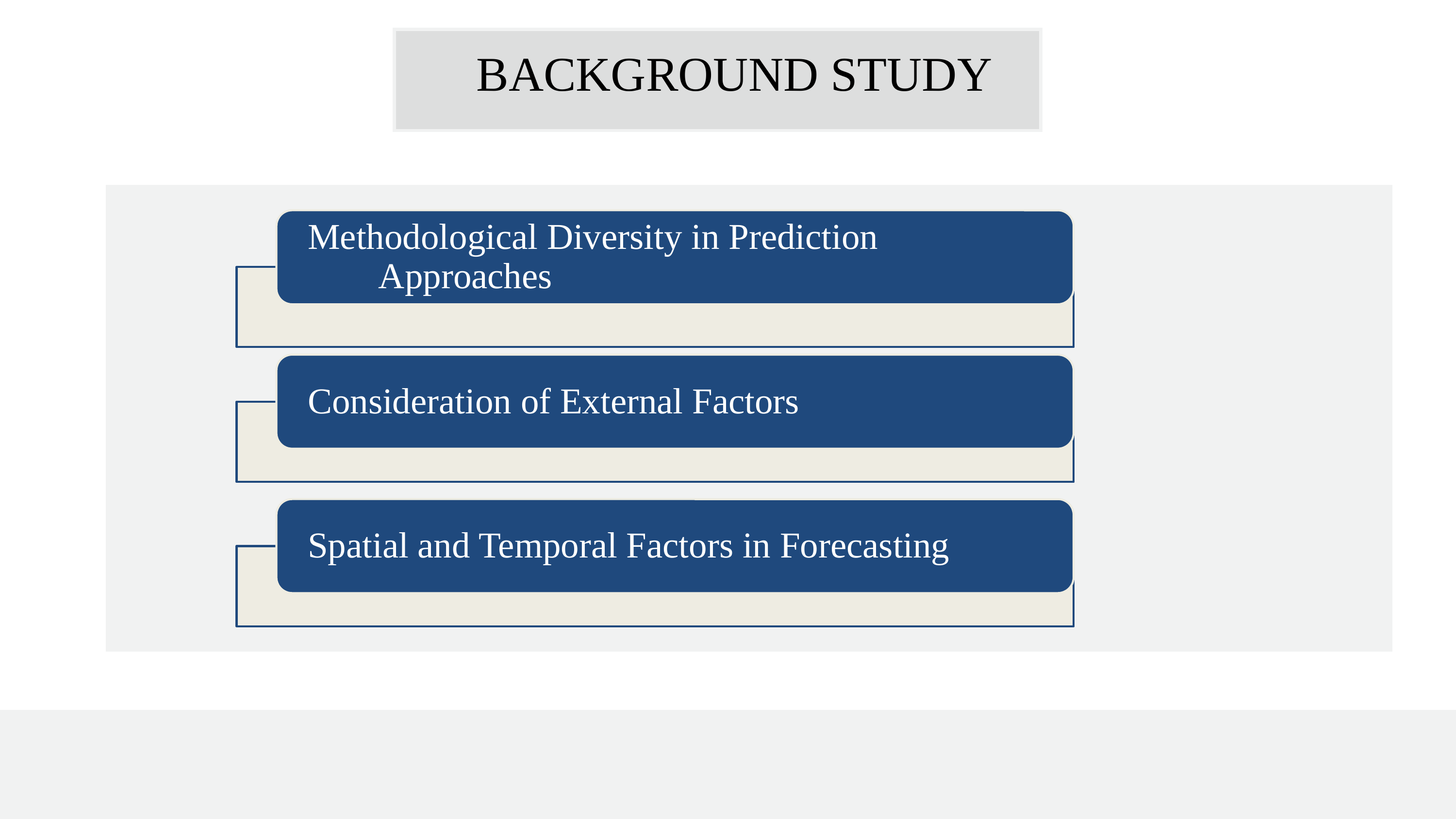

BACKGROUND STUDY

Methodological Diversity in Prediction                           Approaches
Consideration of External Factors
Spatial and Temporal Factors in Forecasting